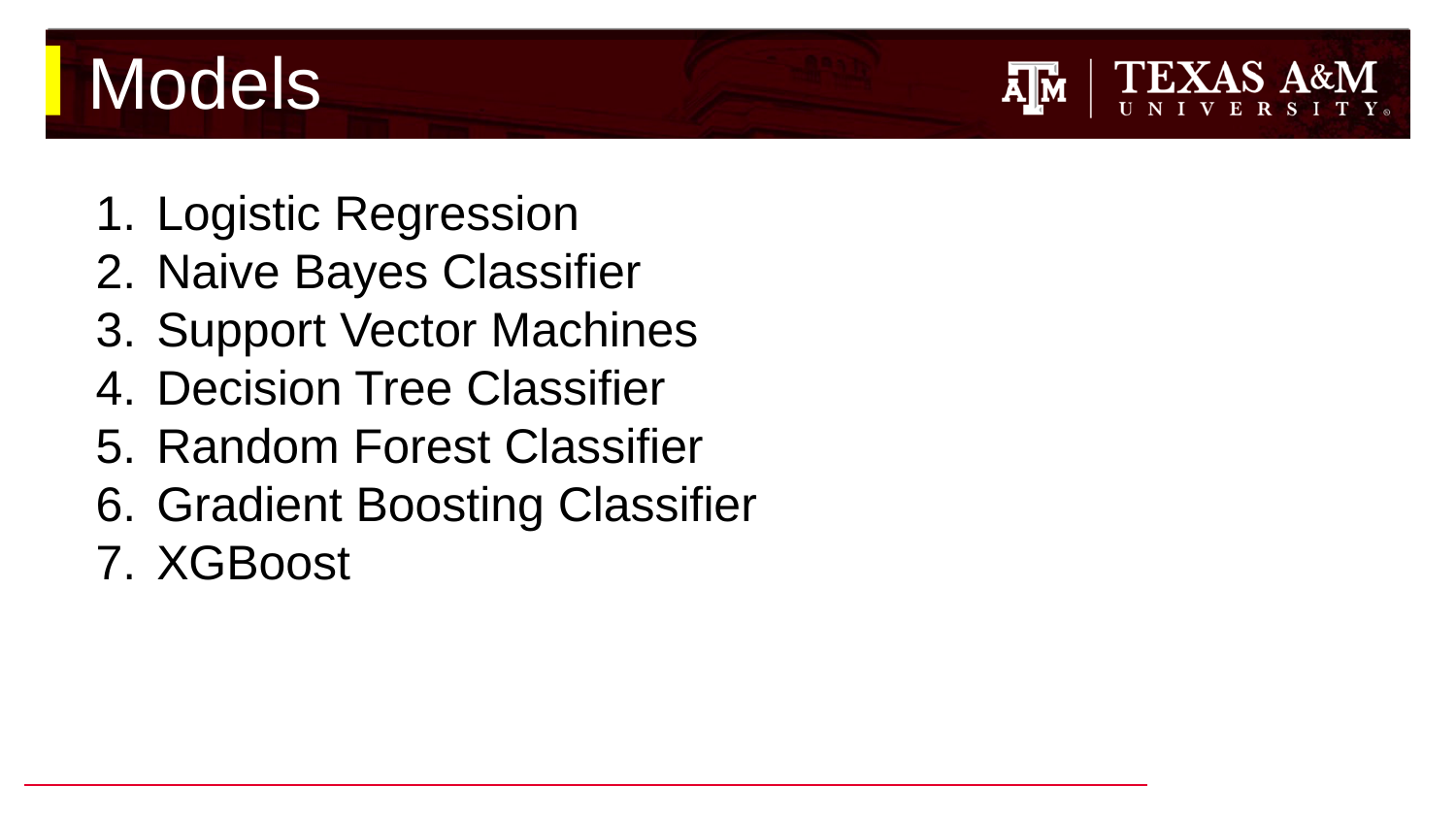

# Models
Logistic Regression
Naive Bayes Classifier
Support Vector Machines
Decision Tree Classifier
Random Forest Classifier
Gradient Boosting Classifier
XGBoost